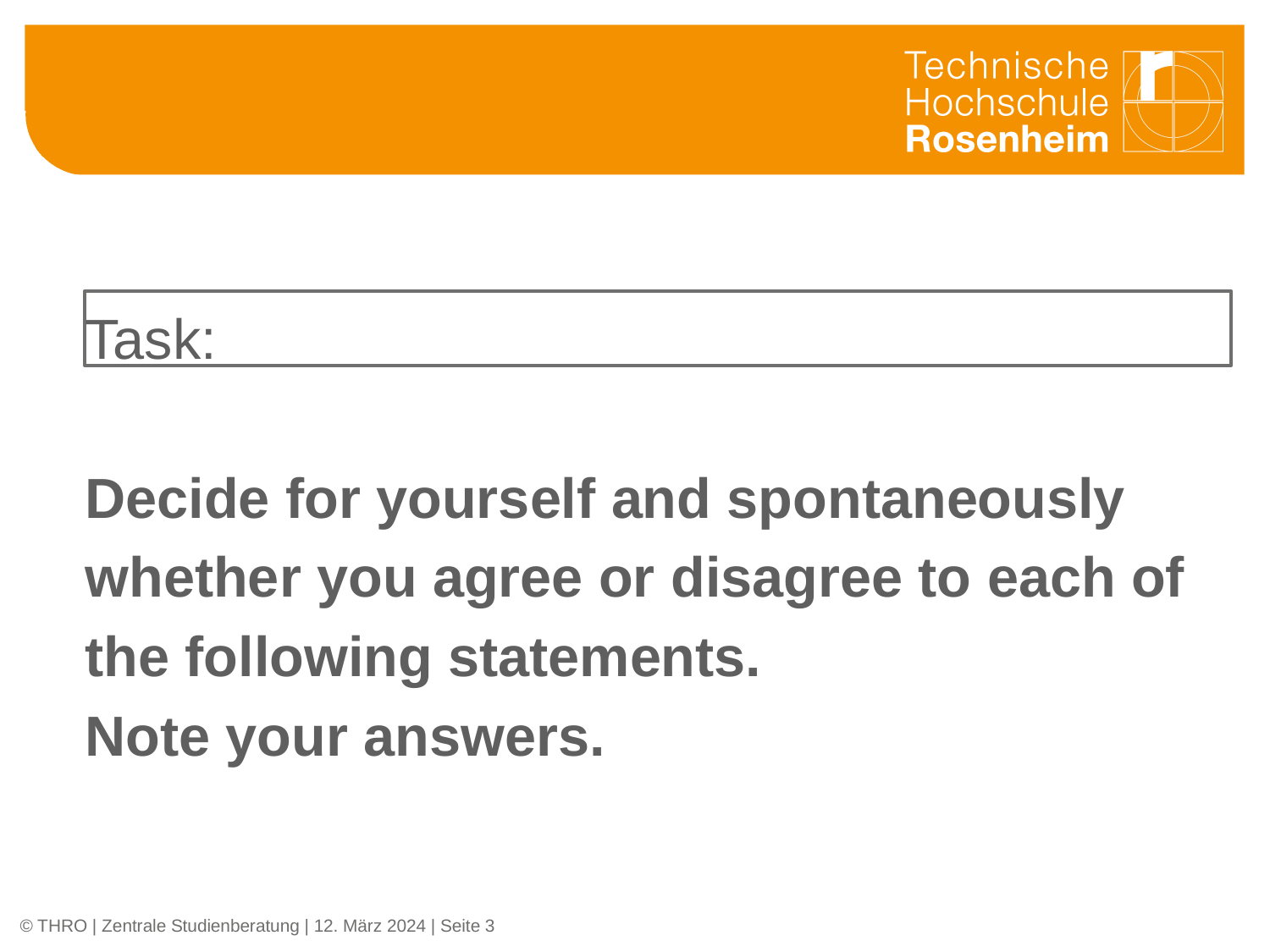

Task:

Decide for yourself and spontaneously whether you agree or disagree to each of the following statements.
Note your answers.